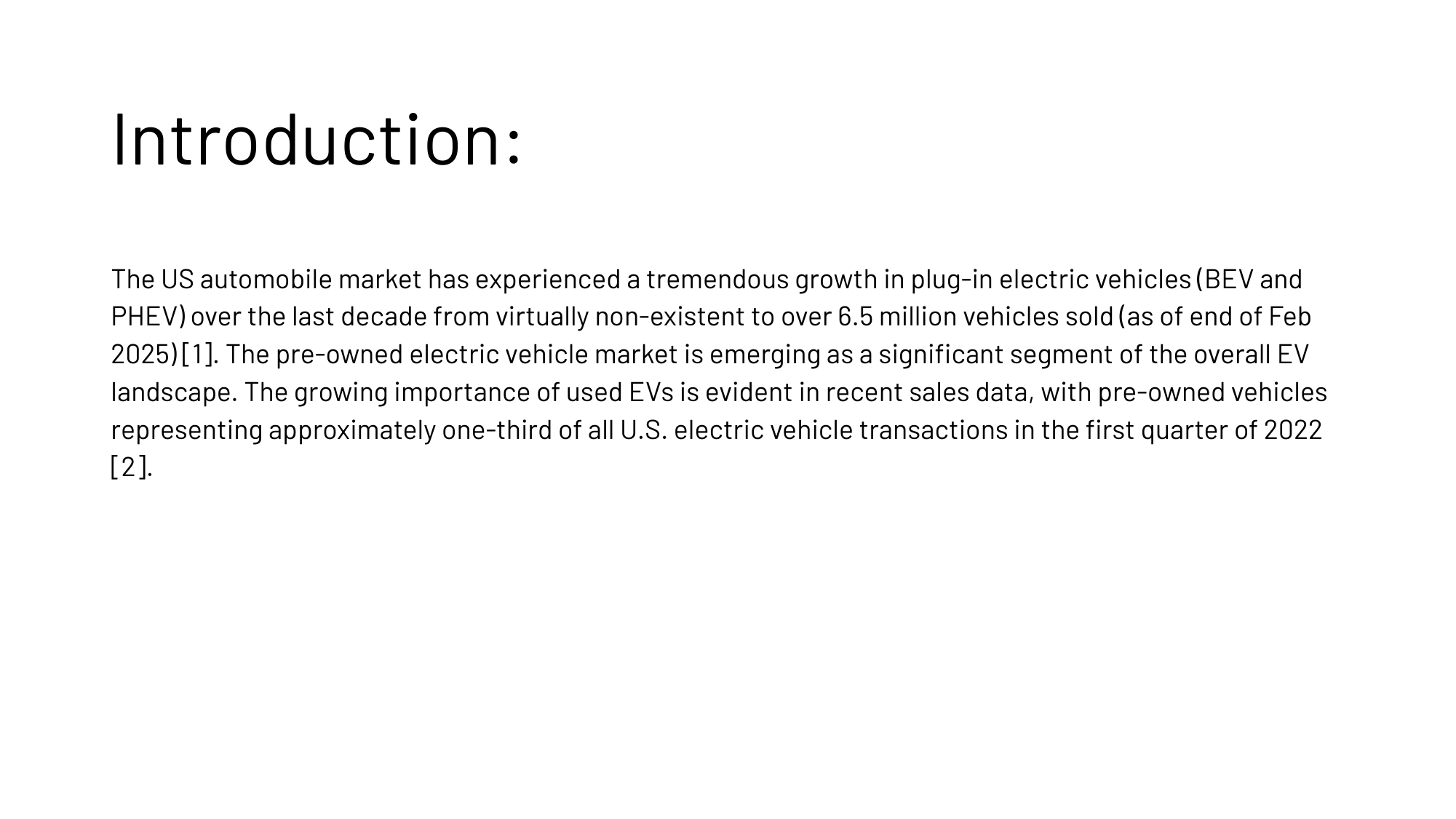

# Introduction:
The US automobile market has experienced a tremendous growth in plug-in electric vehicles (BEV and PHEV) over the last decade from virtually non-existent to over 6.5 million vehicles sold (as of end of Feb 2025) [1]. The pre-owned electric vehicle market is emerging as a significant segment of the overall EV landscape. The growing importance of used EVs is evident in recent sales data, with pre-owned vehicles representing approximately one-third of all U.S. electric vehicle transactions in the first quarter of 2022 [2].